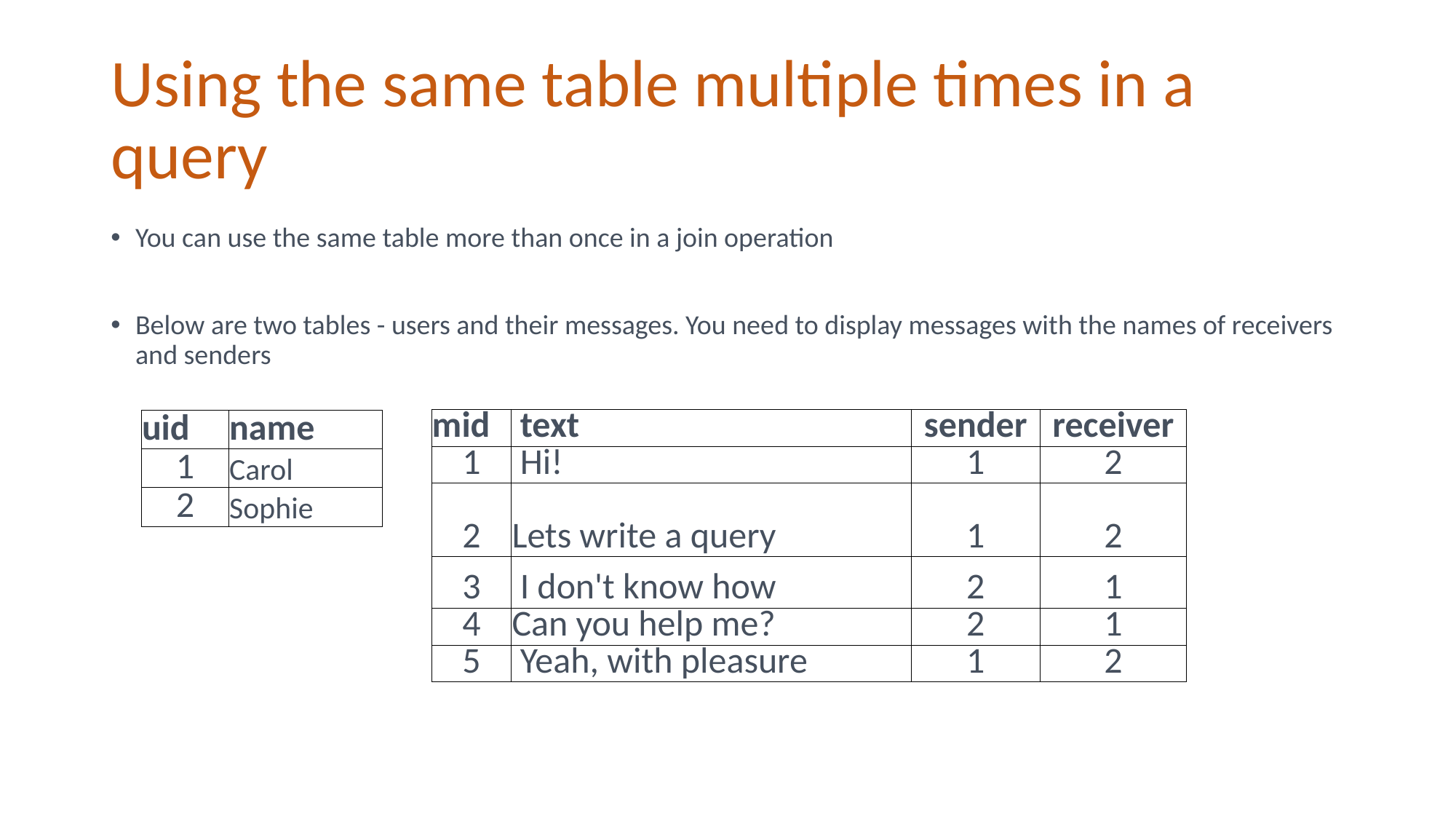

# Using the same table multiple times in a query
You can use the same table more than once in a join operation

Below are two tables - users and their messages. You need to display messages with the names of receivers and senders
| mid | text | sender | receiver |
| --- | --- | --- | --- |
| 1 | Hi! | 1 | 2 |
| 2 | Lets write a query | 1 | 2 |
| 3 | I don't know how | 2 | 1 |
| 4 | Can you help me? | 2 | 1 |
| 5 | Yeah, with pleasure | 1 | 2 |
| uid | name |
| --- | --- |
| 1 | Carol |
| 2 | Sophie |